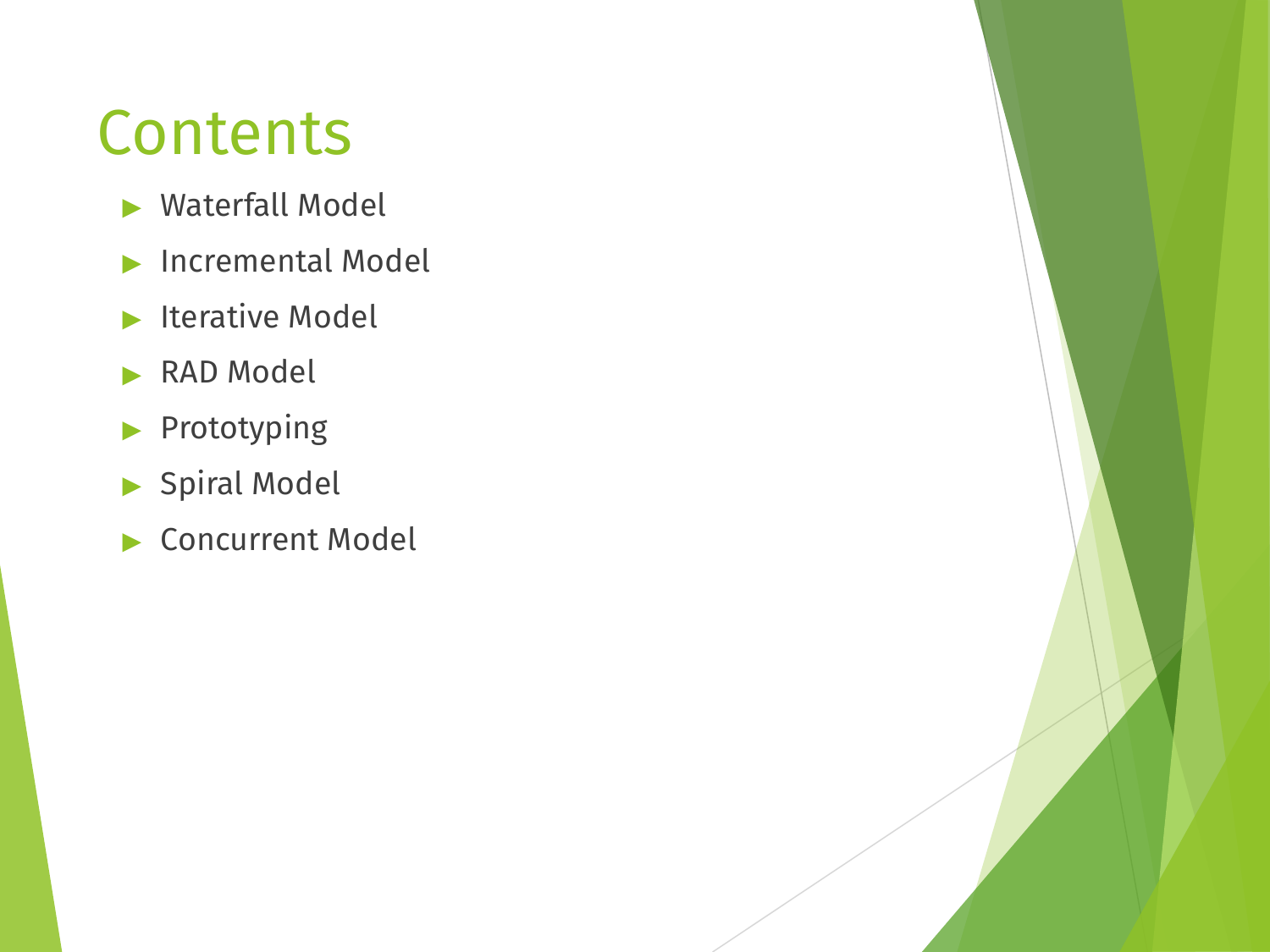

# Contents
Waterfall Model
Incremental Model
Iterative Model
RAD Model
Prototyping
Spiral Model
Concurrent Model